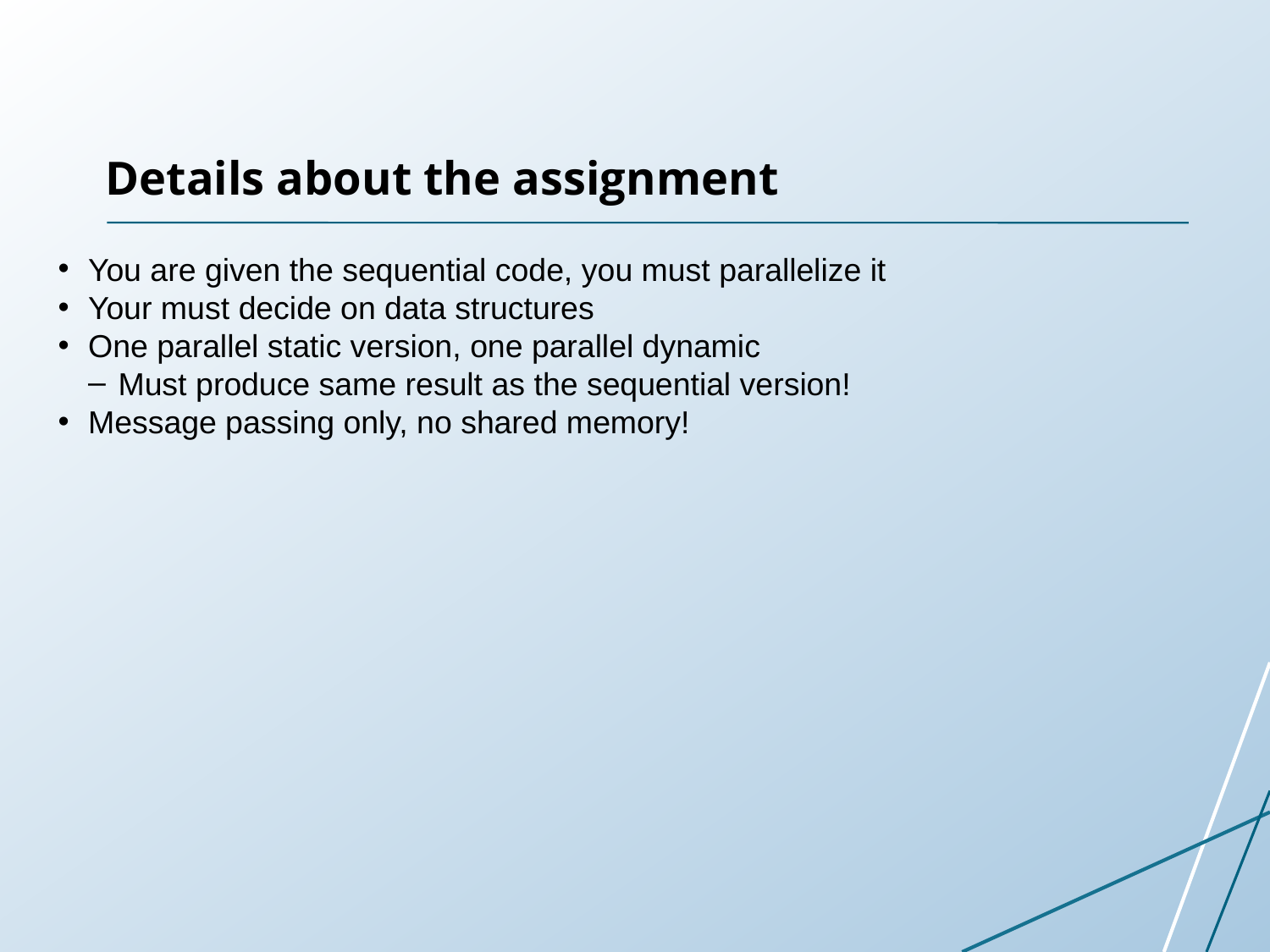

Details about the assignment
You are given the sequential code, you must parallelize it
Your must decide on data structures
One parallel static version, one parallel dynamic
Must produce same result as the sequential version!
Message passing only, no shared memory!